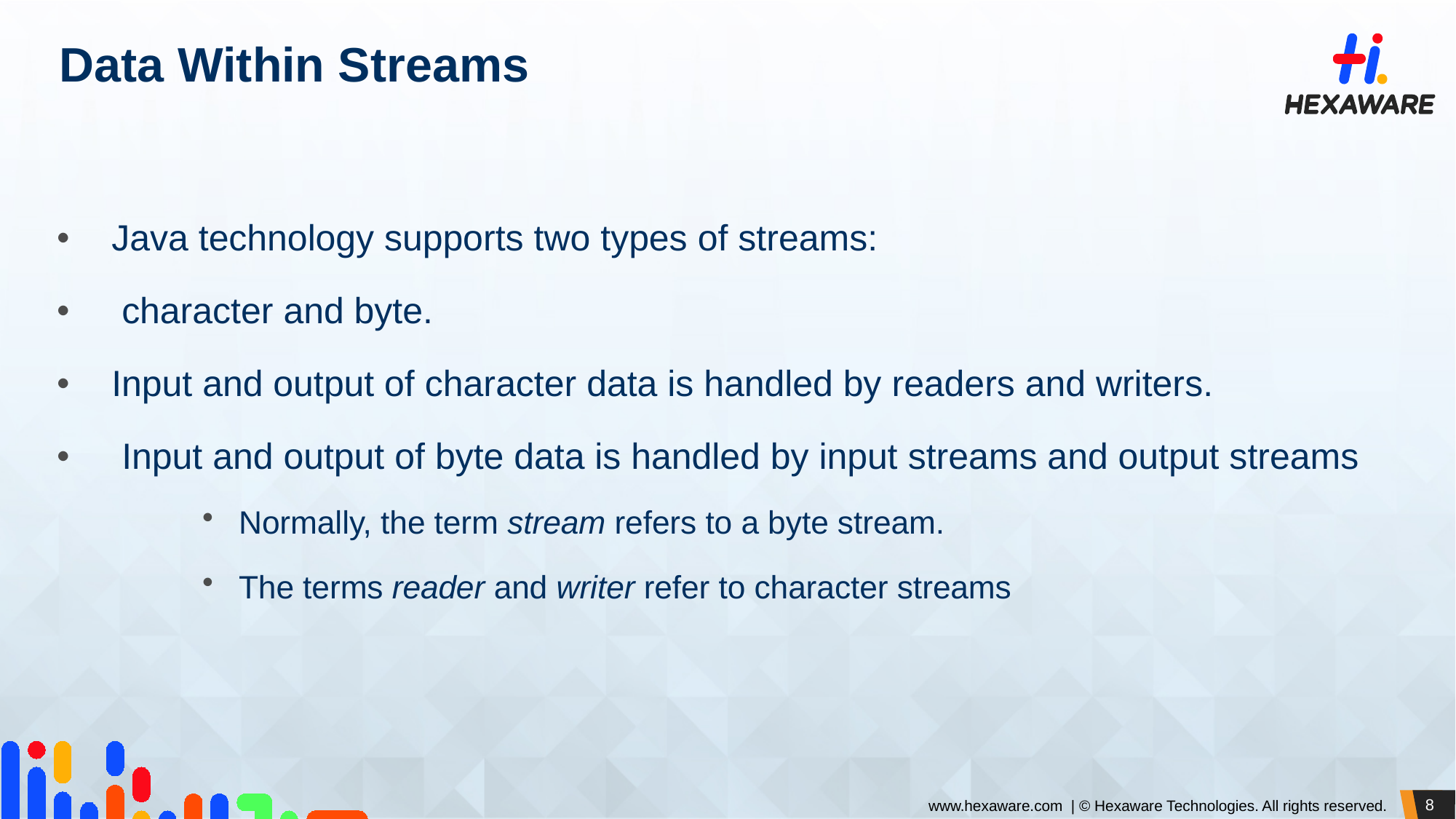

# Data Within Streams
Java technology supports two types of streams:
 character and byte.
Input and output of character data is handled by readers and writers.
 Input and output of byte data is handled by input streams and output streams
Normally, the term stream refers to a byte stream.
The terms reader and writer refer to character streams